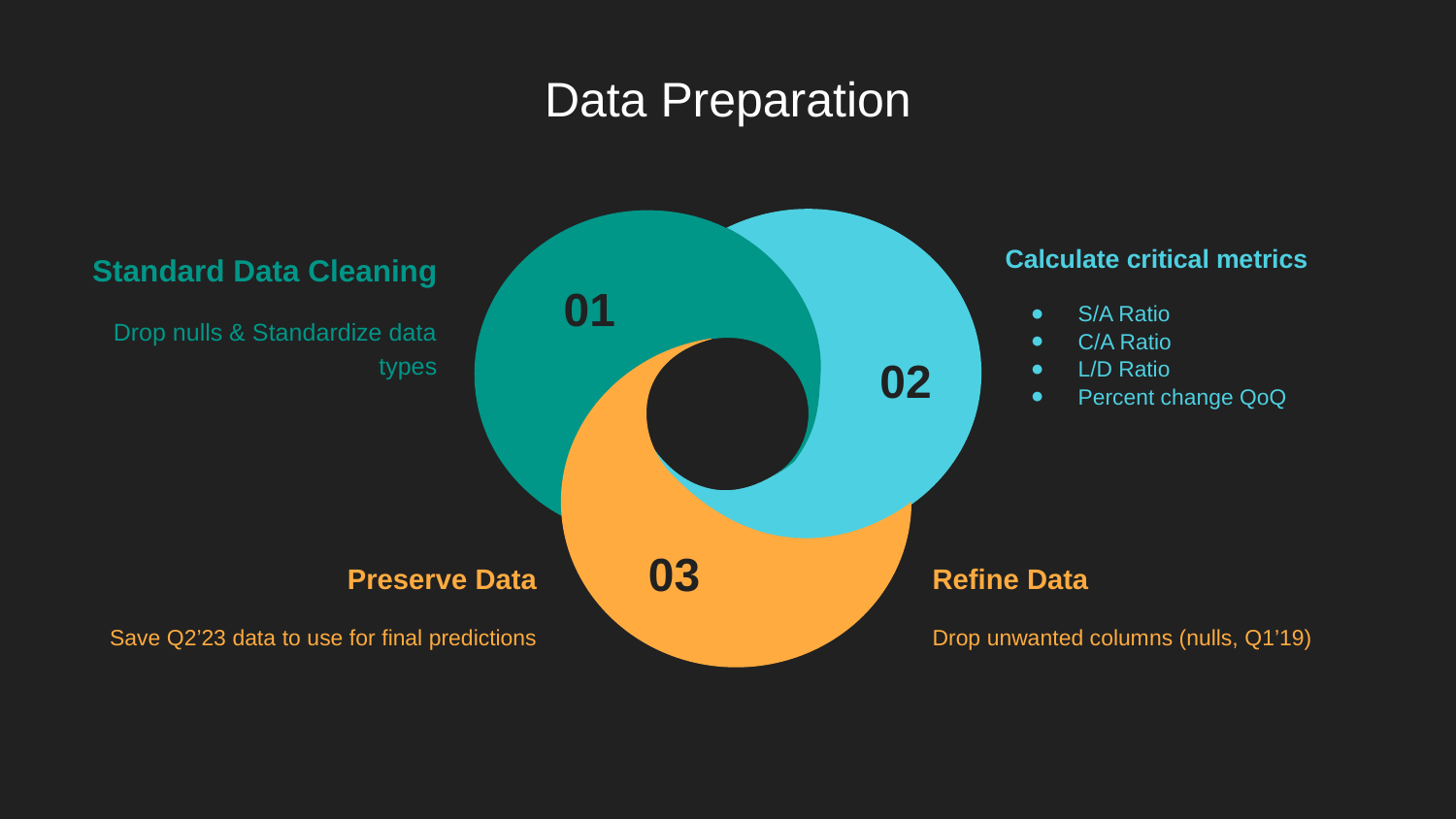

# Data Preparation
Calculate critical metrics
S/A Ratio
C/A Ratio
L/D Ratio
Percent change QoQ
Standard Data Cleaning
Drop nulls & Standardize data types
Preserve Data
Save Q2’23 data to use for final predictions
Refine Data
Drop unwanted columns (nulls, Q1’19)